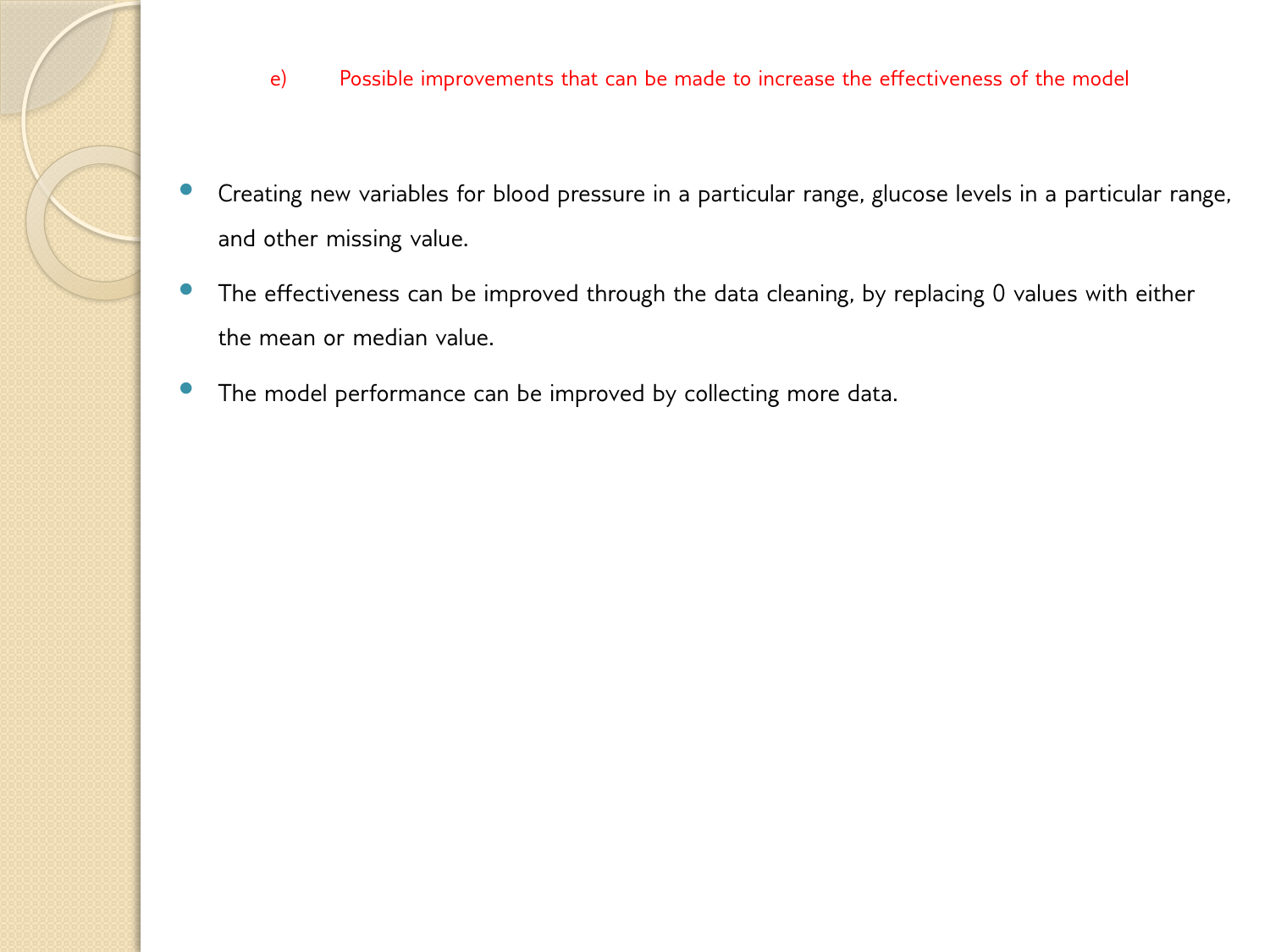

# e)	Possible improvements that can be made to increase the effectiveness of the model
Creating new variables for blood pressure in a particular range, glucose levels in a particular range, and other missing value.
The effectiveness can be improved through the data cleaning, by replacing 0 values with either the mean or median value.
The model performance can be improved by collecting more data.